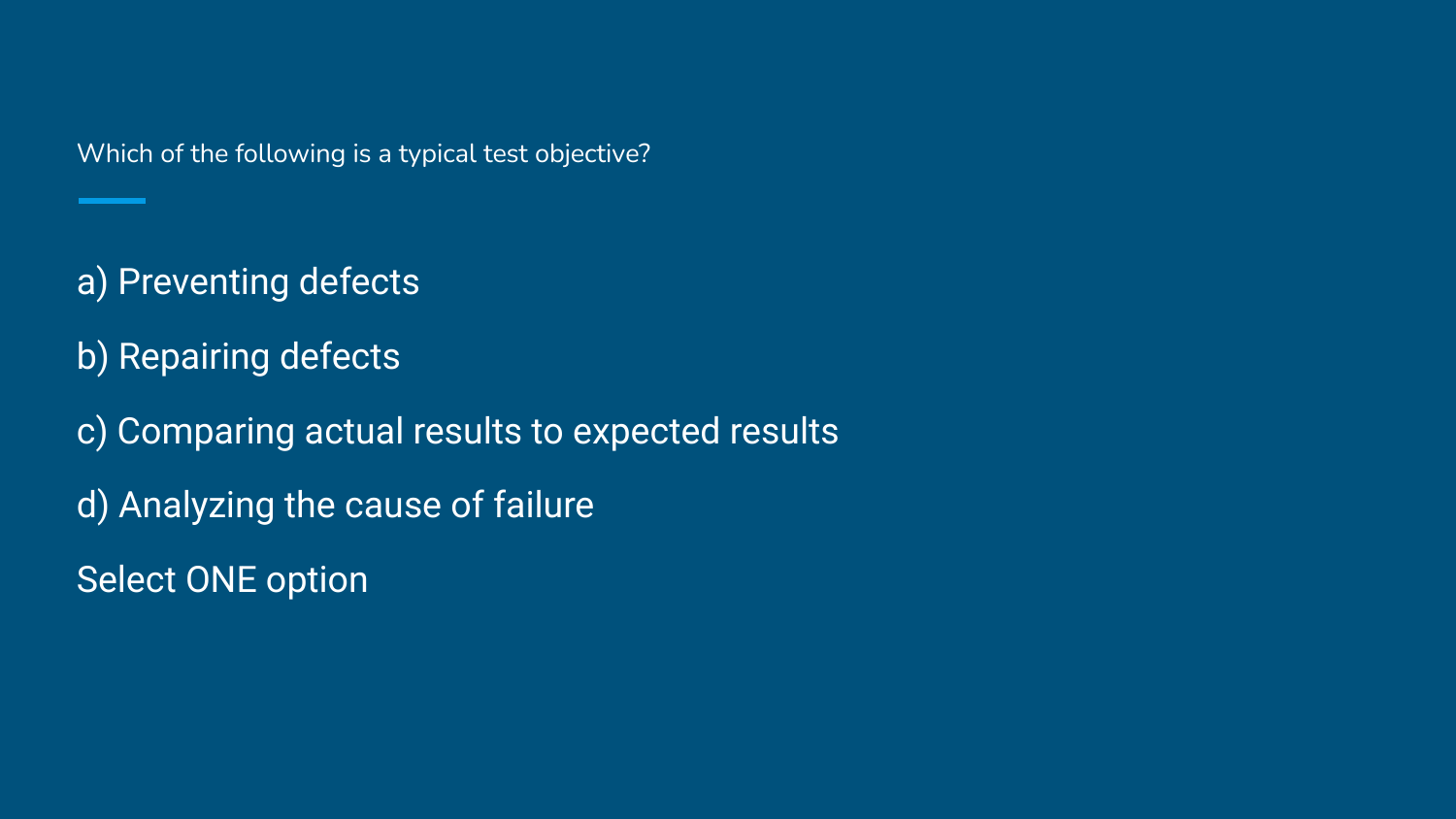

# Which of the following is a typical test objective?
a) Preventing defects
b) Repairing defects
c) Comparing actual results to expected results
d) Analyzing the cause of failure
Select ONE option